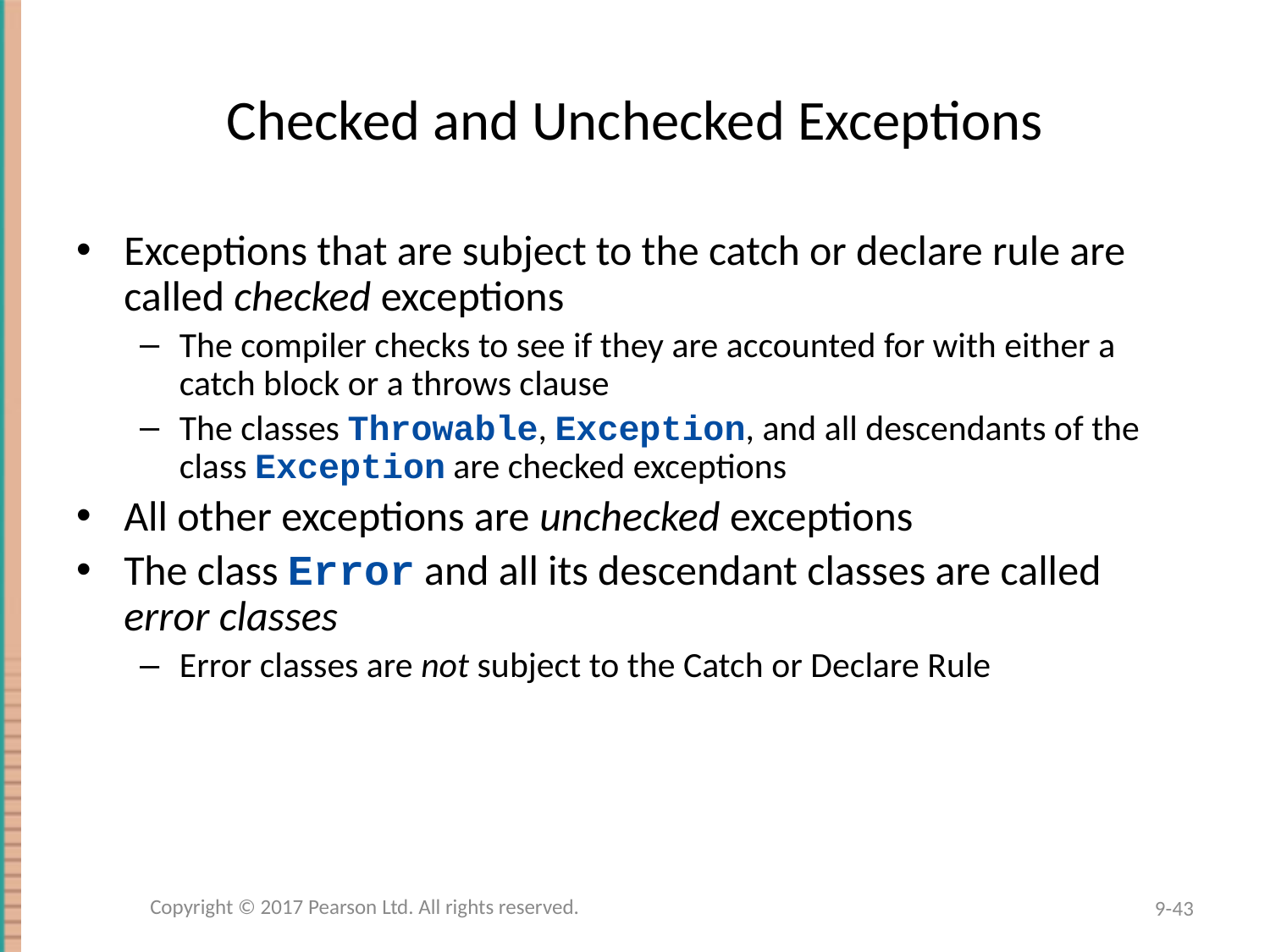

# Checked and Unchecked Exceptions
Exceptions that are subject to the catch or declare rule are called checked exceptions
The compiler checks to see if they are accounted for with either a catch block or a throws clause
The classes Throwable, Exception, and all descendants of the class Exception are checked exceptions
All other exceptions are unchecked exceptions
The class Error and all its descendant classes are called error classes
Error classes are not subject to the Catch or Declare Rule
Copyright © 2017 Pearson Ltd. All rights reserved.
9-43